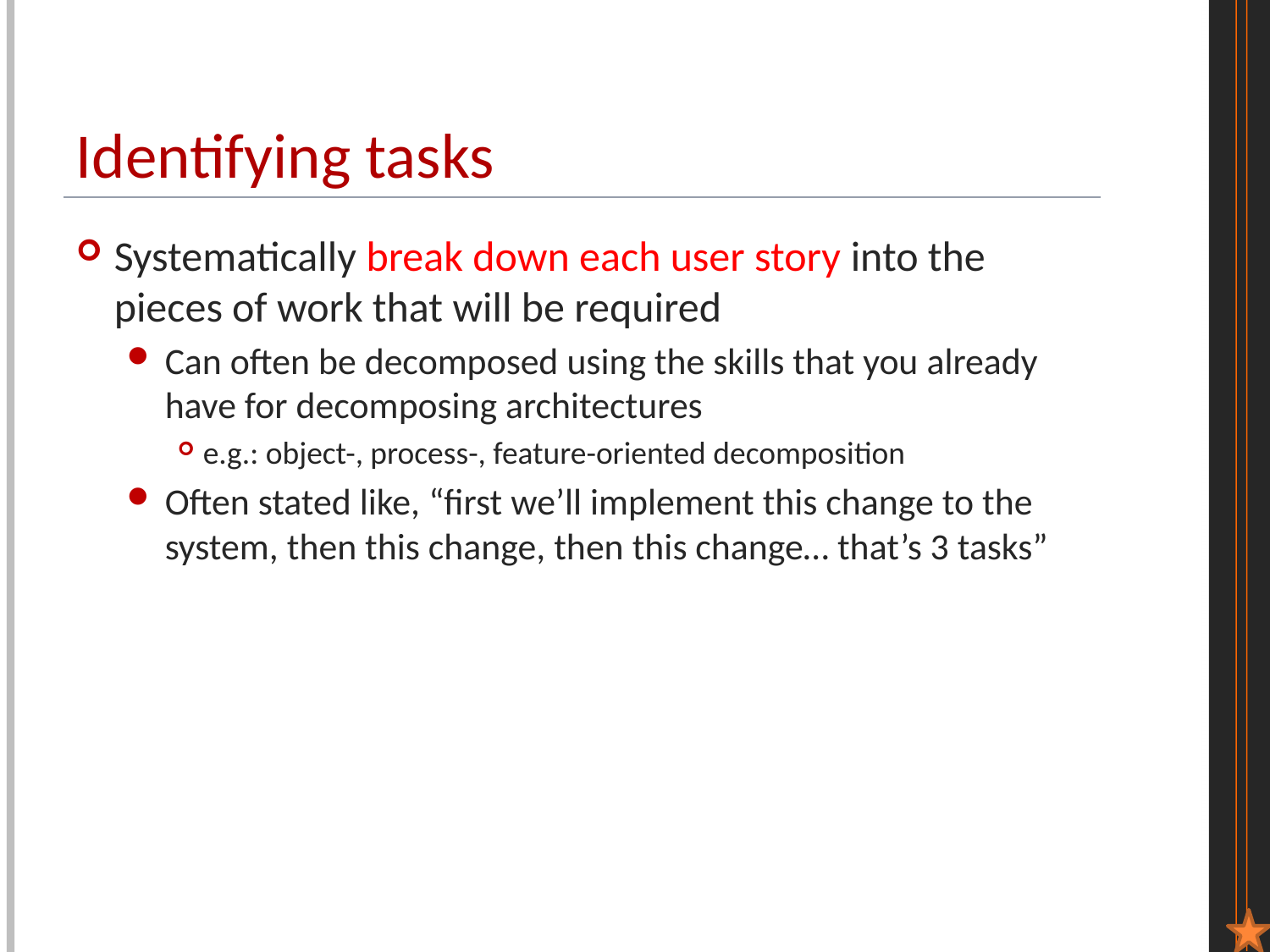

# Identifying tasks
Systematically break down each user story into the pieces of work that will be required
Can often be decomposed using the skills that you already have for decomposing architectures
e.g.: object-, process-, feature-oriented decomposition
Often stated like, “first we’ll implement this change to the system, then this change, then this change… that’s 3 tasks”